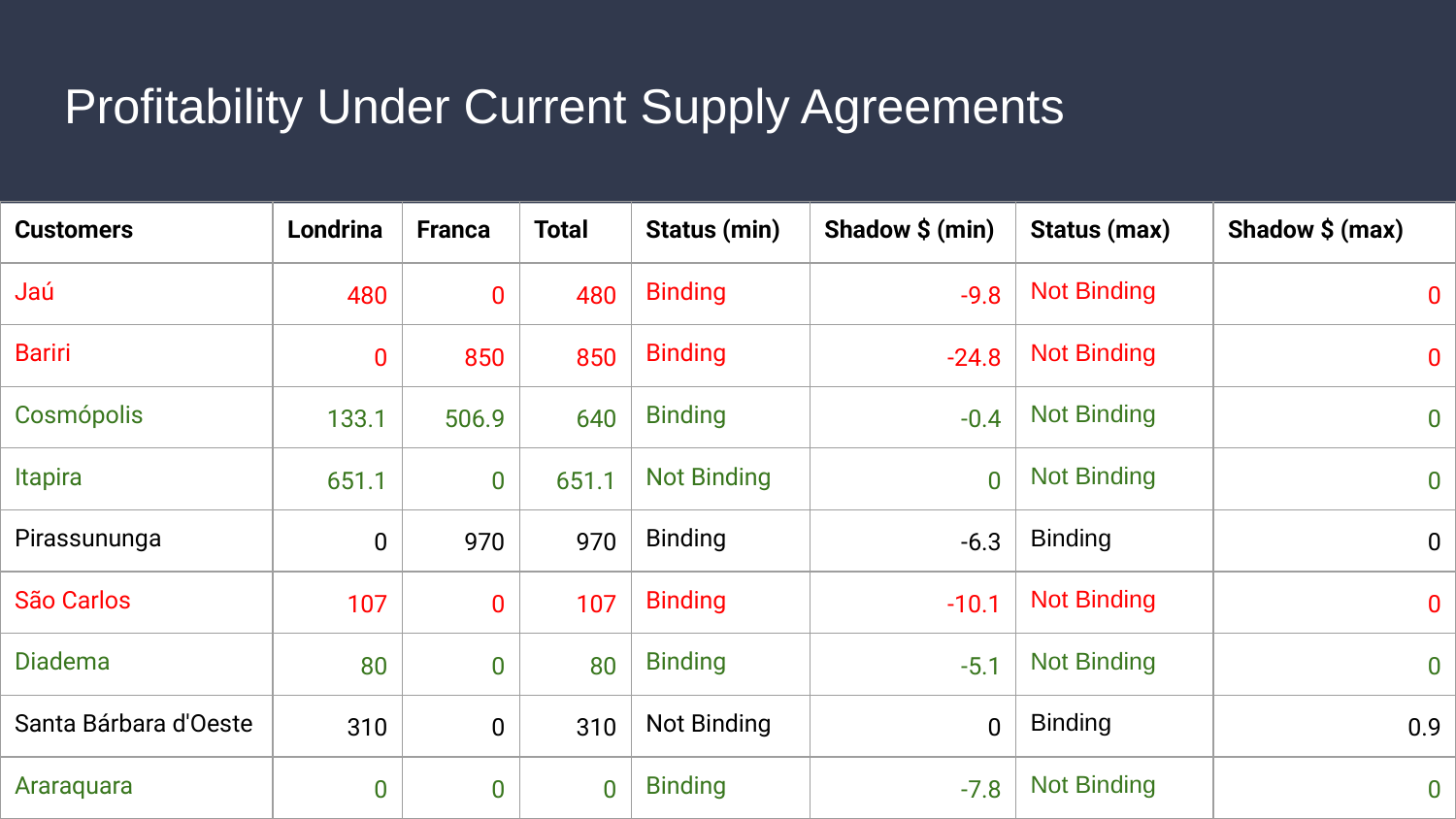

# Profitability Under Current Supply Agreements
| Customers | Londrina | Franca | Total | Status (min) | Shadow $ (min) | Status (max) | Shadow $ (max) |
| --- | --- | --- | --- | --- | --- | --- | --- |
| Jaú | 480 | 0 | 480 | Binding | -9.8 | Not Binding | 0 |
| Bariri | 0 | 850 | 850 | Binding | -24.8 | Not Binding | 0 |
| Cosmópolis | 133.1 | 506.9 | 640 | Binding | -0.4 | Not Binding | 0 |
| Itapira | 651.1 | 0 | 651.1 | Not Binding | 0 | Not Binding | 0 |
| Pirassununga | 0 | 970 | 970 | Binding | -6.3 | Binding | 0 |
| São Carlos | 107 | 0 | 107 | Binding | -10.1 | Not Binding | 0 |
| Diadema | 80 | 0 | 80 | Binding | -5.1 | Not Binding | 0 |
| Santa Bárbara d'Oeste | 310 | 0 | 310 | Not Binding | 0 | Binding | 0.9 |
| Araraquara | 0 | 0 | 0 | Binding | -7.8 | Not Binding | 0 |